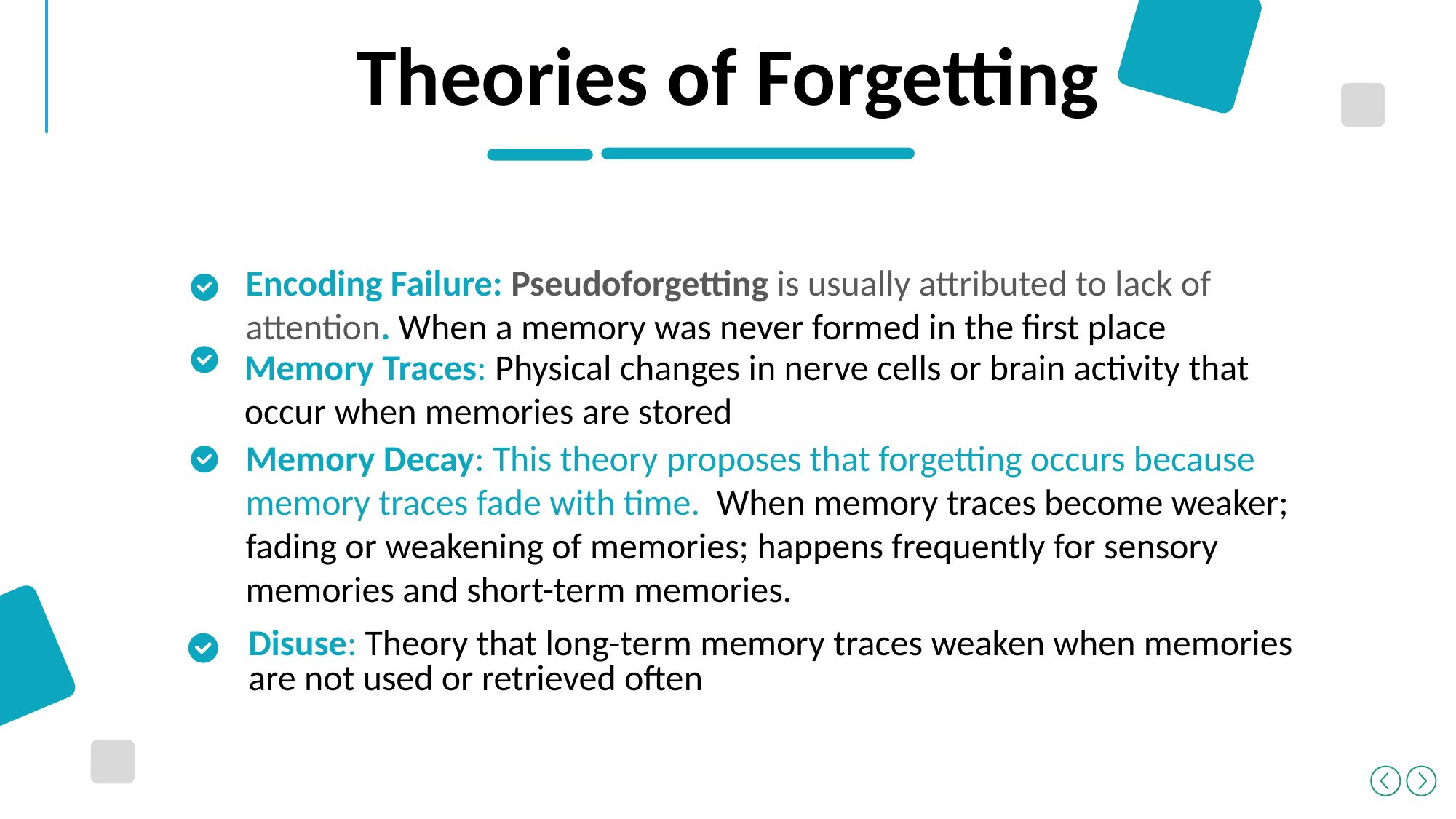

Theories of Forgetting

Encoding Failure: Pseudoforgetting is usually attributed to lack of attention. When a memory was never formed in the first place

Memory Traces: Physical changes in nerve cells or brain activity that occur when memories are stored

Memory Decay: This theory proposes that forgetting occurs because memory traces fade with time.  When memory traces become weaker; fading or weakening of memories; happens frequently for sensory memories and short-term memories.

Disuse: Theory that long-term memory traces weaken when memories are not used or retrieved often